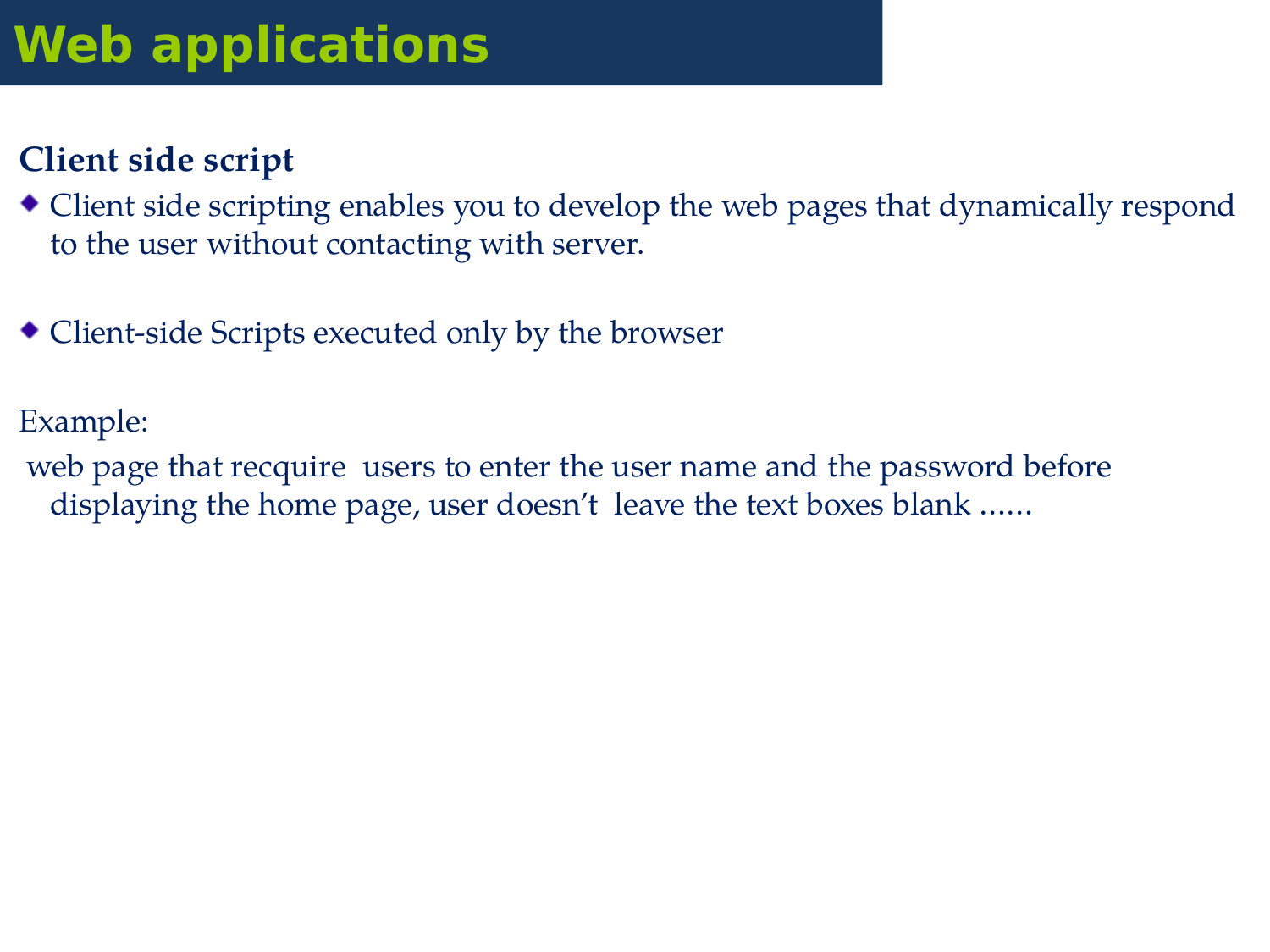

# Web applications

Client side script
Client side scripting enables you to develop the web pages that dynamically respond to the user without contacting with server.

Client-side Scripts executed only by the browser

Example:
 web page that recquire  users to enter the user name and the password before displaying the home page, user doesn’t  leave the text boxes blank ……